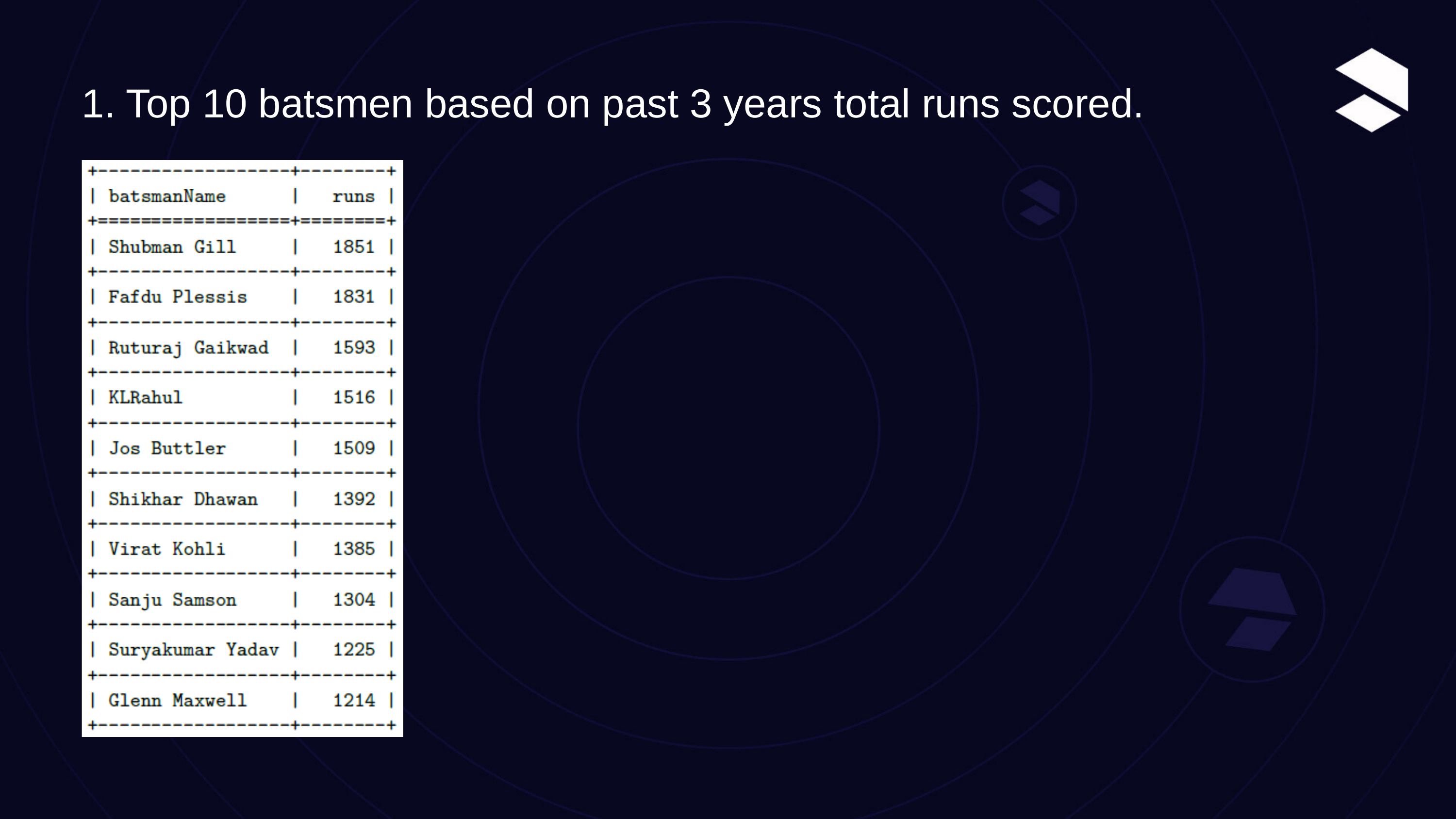

1. Top 10 batsmen based on past 3 years total runs scored.